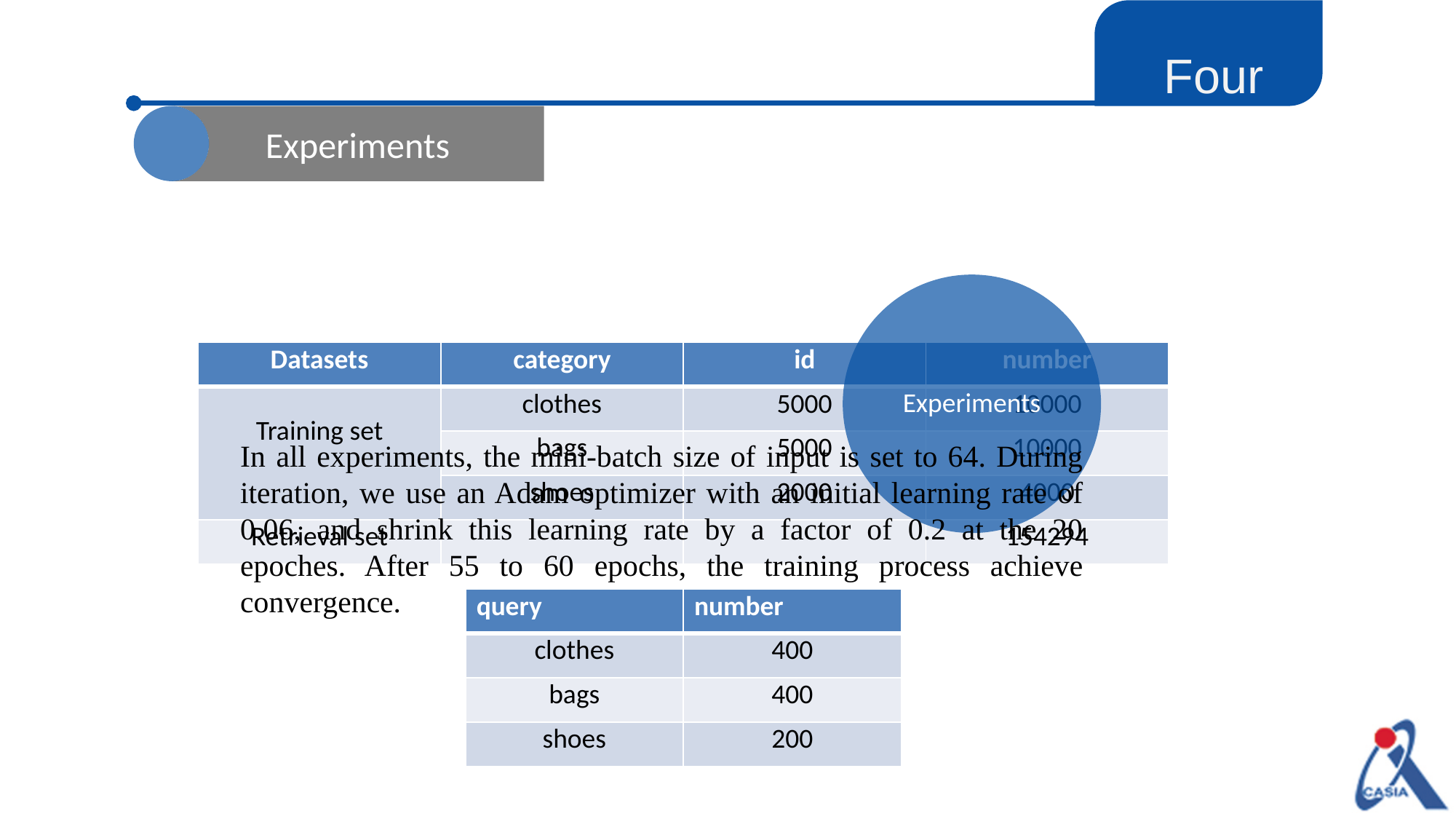

Four

Experiments
Experiments
| Datasets | category | id | number |
| --- | --- | --- | --- |
| Training set | clothes | 5000 | 10000 |
|  | bags | 5000 | 10000 |
|  | shoes | 2000 | 4000 |
| Retrieval set |  |  | 154294 |
In all experiments, the mini-batch size of input is set to 64. During iteration, we use an Adam optimizer with an initial learning rate of 0.06, and shrink this learning rate by a factor of 0.2 at the 20 epoches. After 55 to 60 epochs, the training process achieve convergence.
| query | number |
| --- | --- |
| clothes | 400 |
| bags | 400 |
| shoes | 200 |